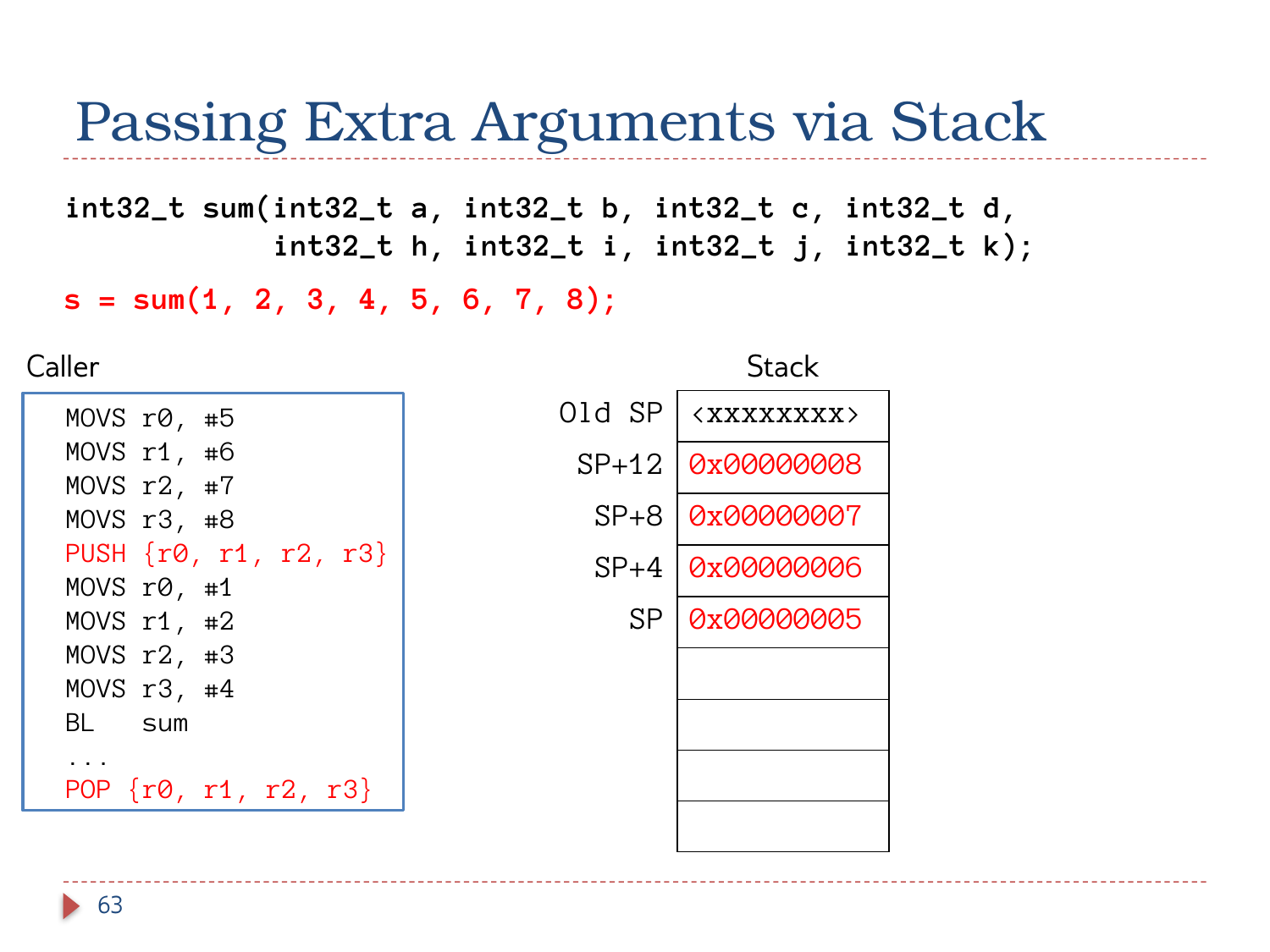

# Passing Extra Arguments via Stack
int32_t sum(int32_t a, int32_t b, int32_t c, int32_t d,
            int32_t h, int32_t i, int32_t j, int32_t k);
s = sum(1, 2, 3, 4, 5, 6, 7, 8);
Caller
Stack
| Old SP | <xxxxxxxx> |
| --- | --- |
| SP+12 | 0x00000008 |
| SP+8 | 0x00000007 |
| SP+4 | 0x00000006 |
| SP | 0x00000005 |
|  |  |
|  |  |
|  |  |
|  |  |
  MOVS r0, #5
  MOVS r1, #6
  MOVS r2, #7
  MOVS r3, #8
  PUSH {r0, r1, r2, r3}
  MOVS r0, #1
  MOVS r1, #2
  MOVS r2, #3
  MOVS r3, #4
  BL   sum
  ...
  POP {r0, r1, r2, r3}
63